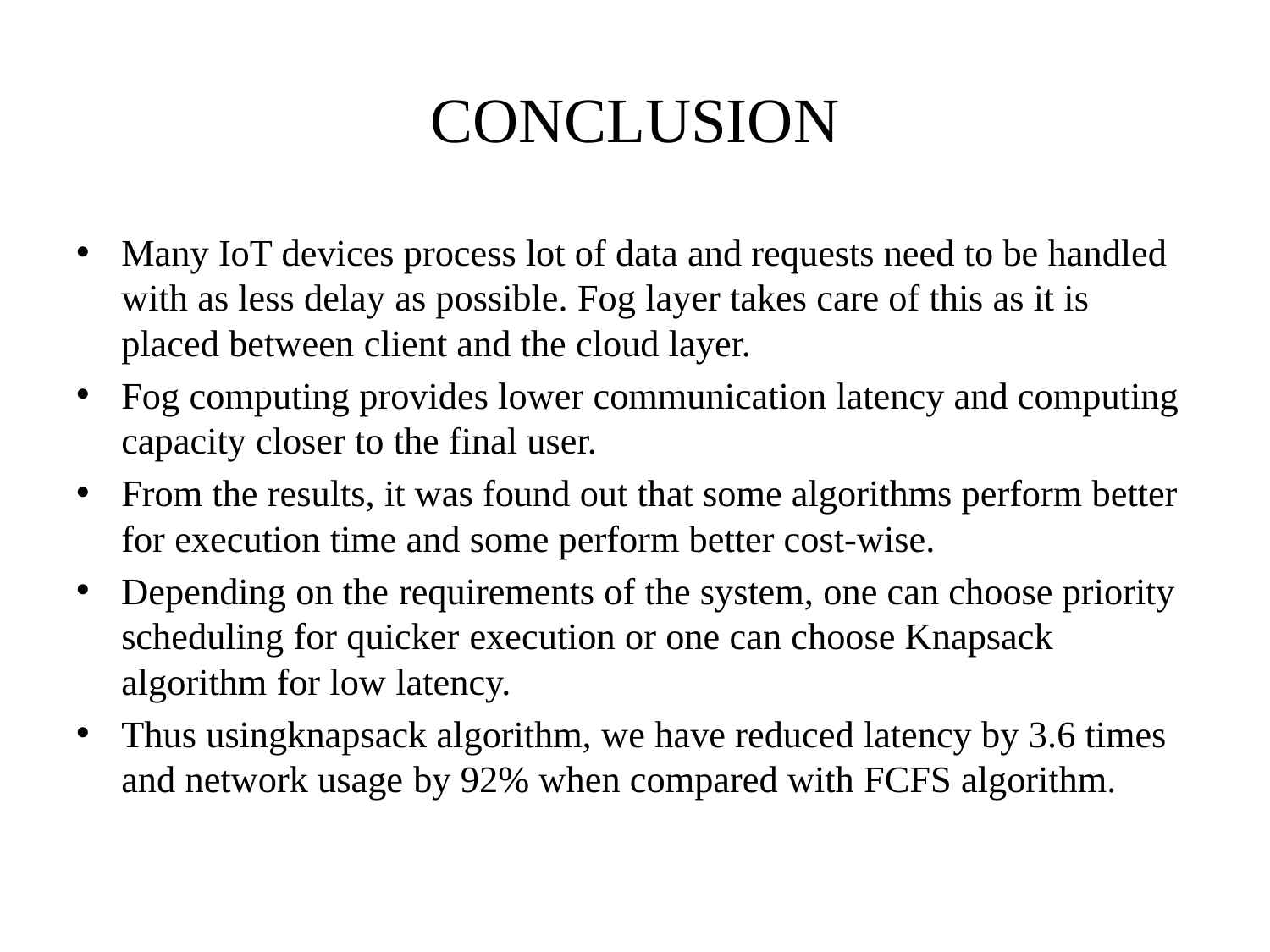

# CONCLUSION
Many IoT devices process lot of data and requests need to be handled with as less delay as possible. Fog layer takes care of this as it is placed between client and the cloud layer.
Fog computing provides lower communication latency and computing capacity closer to the final user.
From the results, it was found out that some algorithms perform better for execution time and some perform better cost-wise.
Depending on the requirements of the system, one can choose priority scheduling for quicker execution or one can choose Knapsack algorithm for low latency.
Thus usingknapsack algorithm, we have reduced latency by 3.6 times and network usage by 92% when compared with FCFS algorithm.